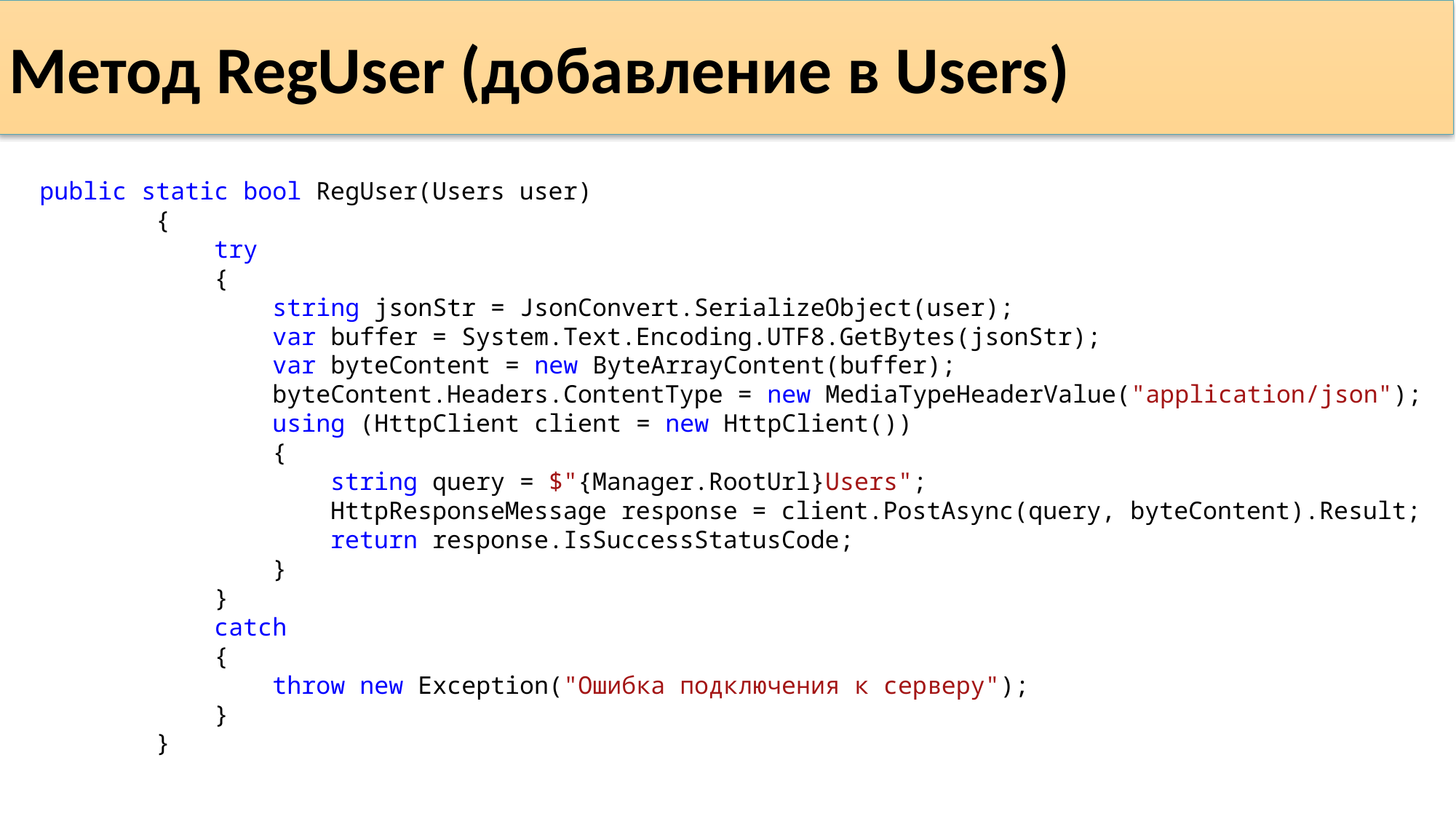

Метод RegUser (добавление в Users)
public static bool RegUser(Users user)
        {
            try
            {
                string jsonStr = JsonConvert.SerializeObject(user);
                var buffer = System.Text.Encoding.UTF8.GetBytes(jsonStr);
                var byteContent = new ByteArrayContent(buffer);
                byteContent.Headers.ContentType = new MediaTypeHeaderValue("application/json");
                using (HttpClient client = new HttpClient())
                {
                    string query = $"{Manager.RootUrl}Users";
                    HttpResponseMessage response = client.PostAsync(query, byteContent).Result;
                    return response.IsSuccessStatusCode;
                }
            }
            catch
            {
                throw new Exception("Ошибка подключения к серверу");
            }
        }